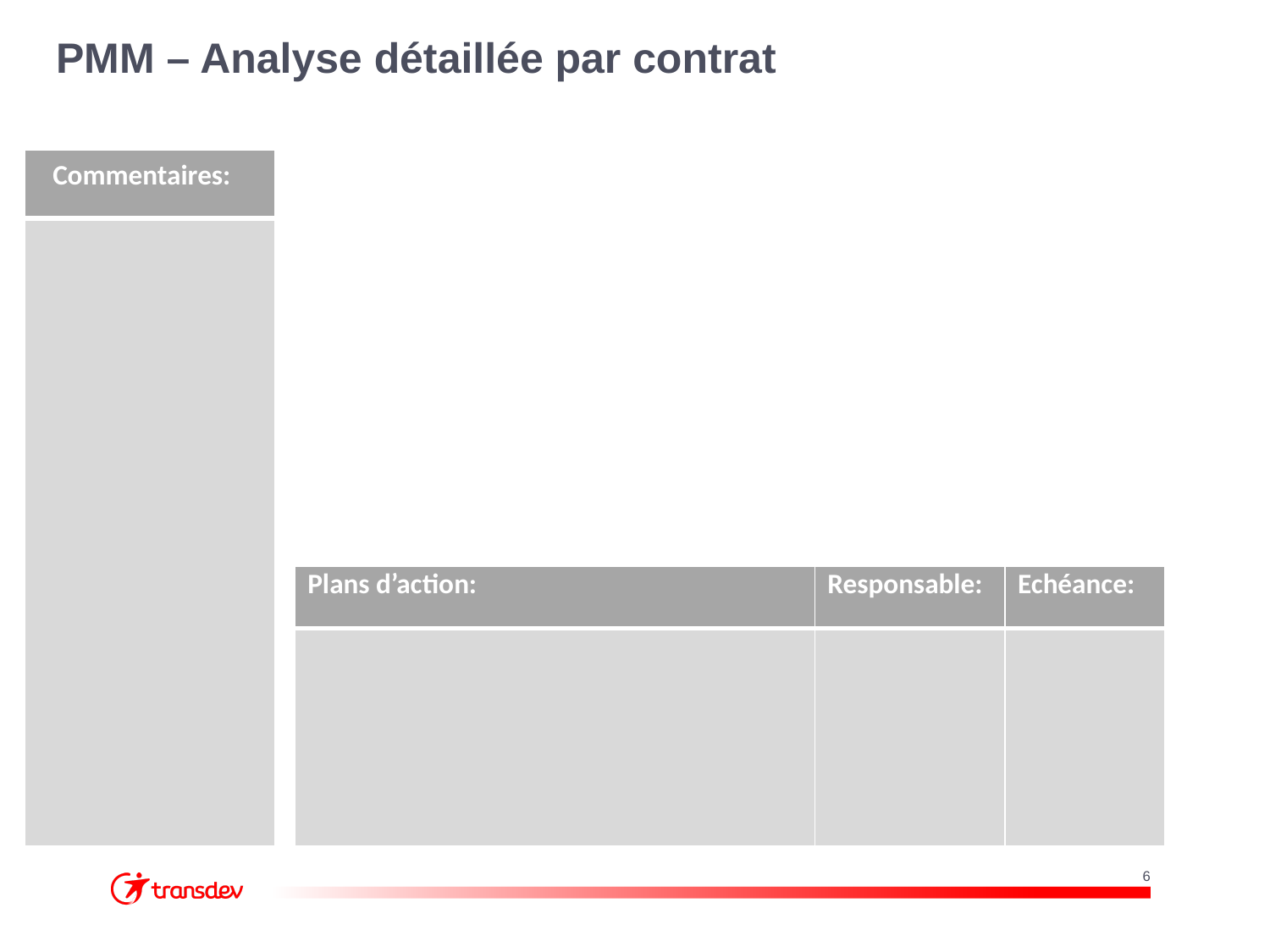

PMM – Analyse détaillée par contrat
| Commentaires: |
| --- |
|  |
| Plans d’action: | Responsable: | Echéance: |
| --- | --- | --- |
|  |  |  |